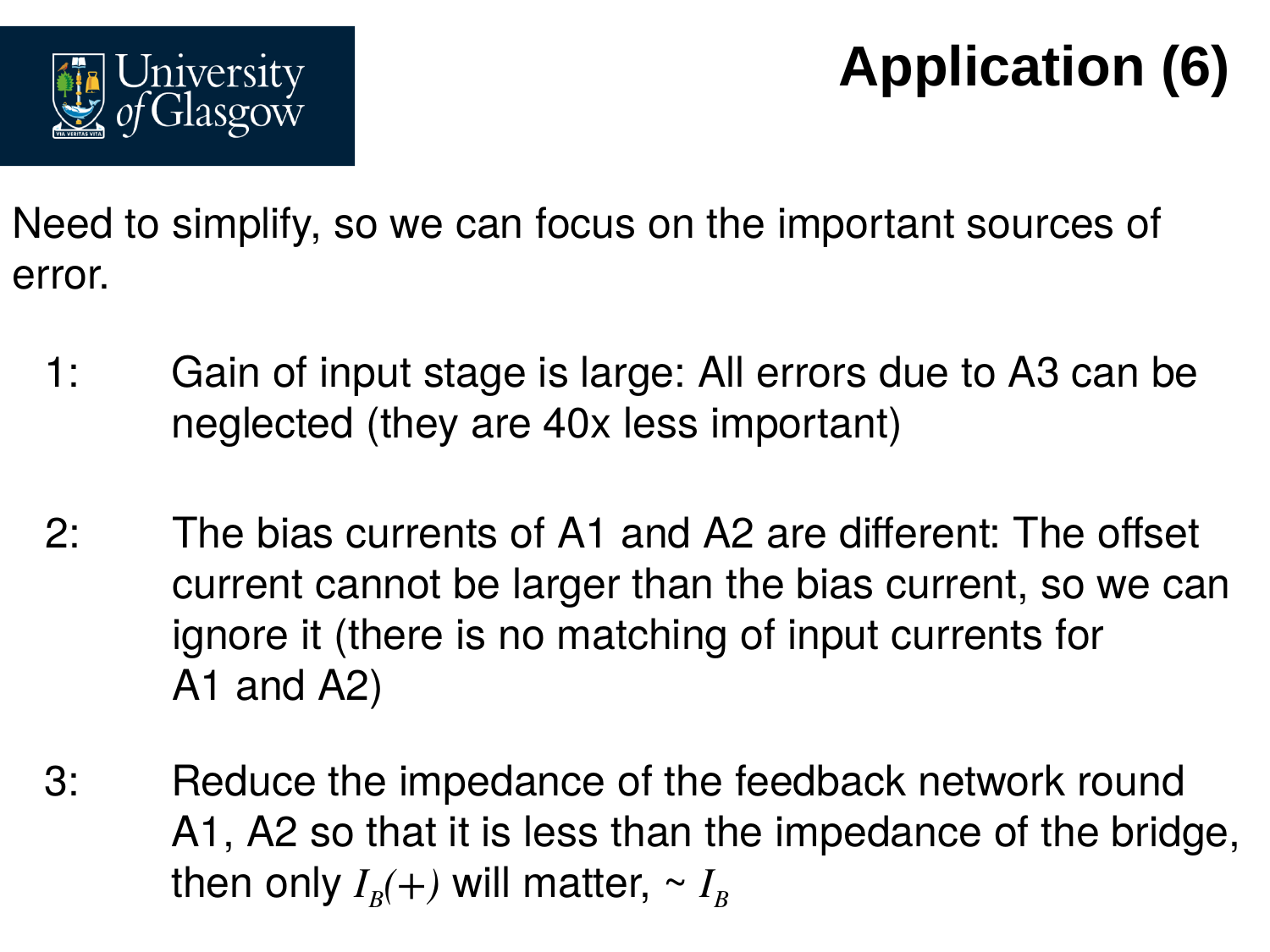

# Application (6)
Need to simplify, so we can focus on the important sources of error.
1: 	Gain of input stage is large: All errors due to A3 can be
	neglected (they are 40x less important)
2: 	The bias currents of A1 and A2 are different: The offset
	current cannot be larger than the bias current, so we can
	ignore it (there is no matching of input currents for
	A1 and A2)
3: 	Reduce the impedance of the feedback network round
	A1, A2 so that it is less than the impedance of the bridge,
	then only IB(+) will matter, ~ IB